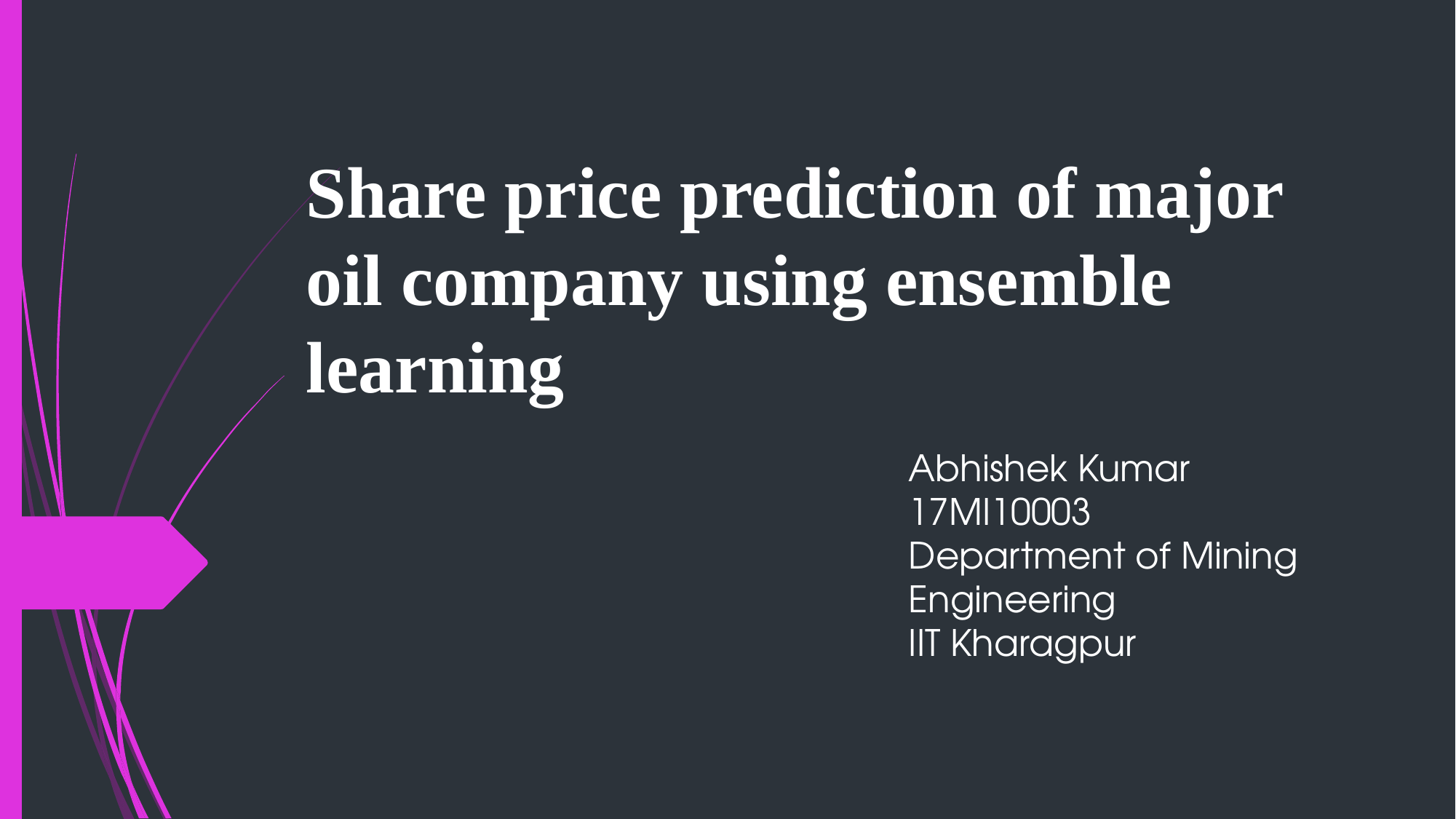

# Share price prediction of major oil company using ensemble learning
Abhishek Kumar
17MI10003
Department of Mining Engineering
IIT Kharagpur